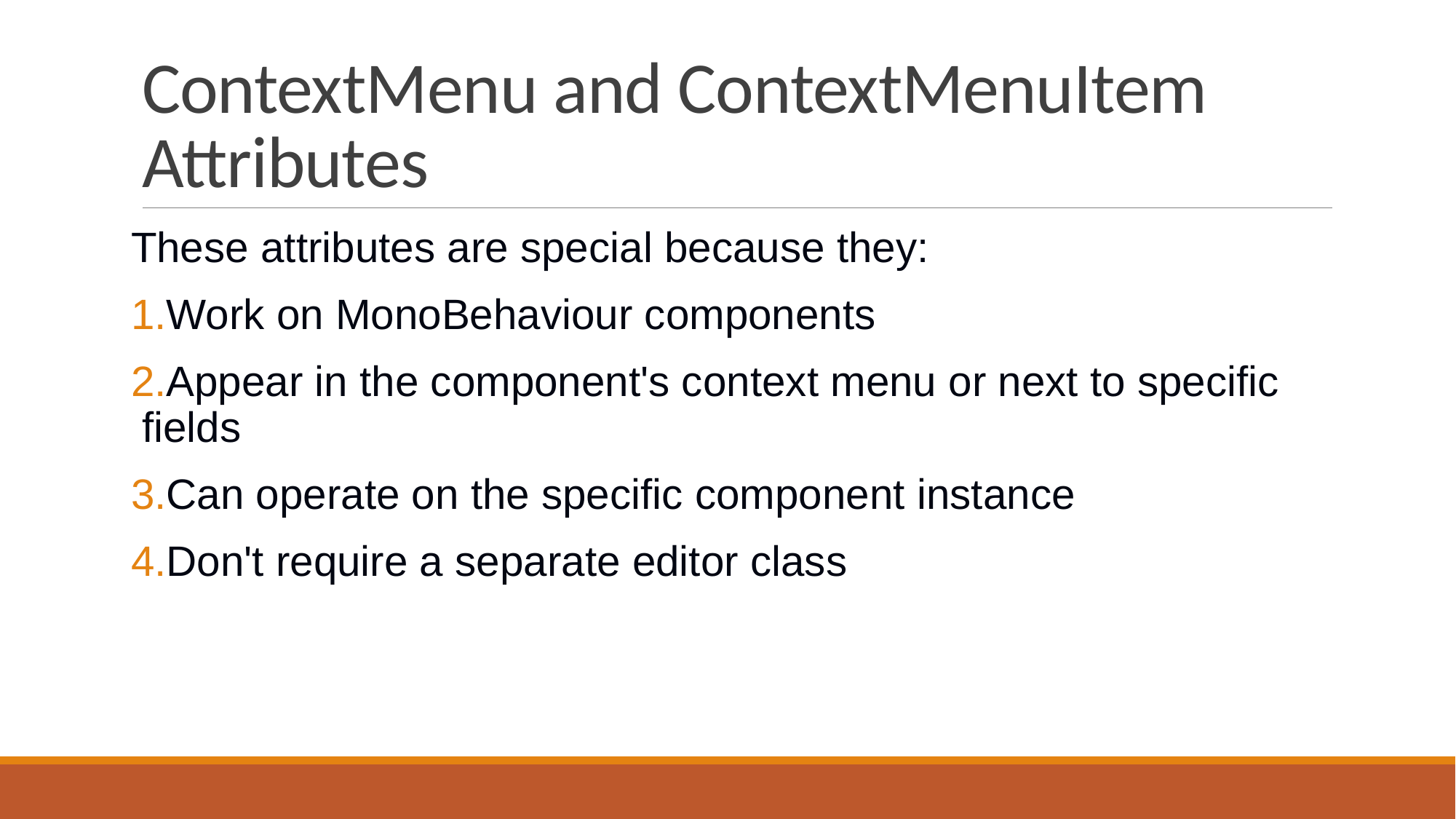

# ContextMenu and ContextMenuItem Attributes
These attributes are special because they:
Work on MonoBehaviour components
Appear in the component's context menu or next to specific fields
Can operate on the specific component instance
Don't require a separate editor class